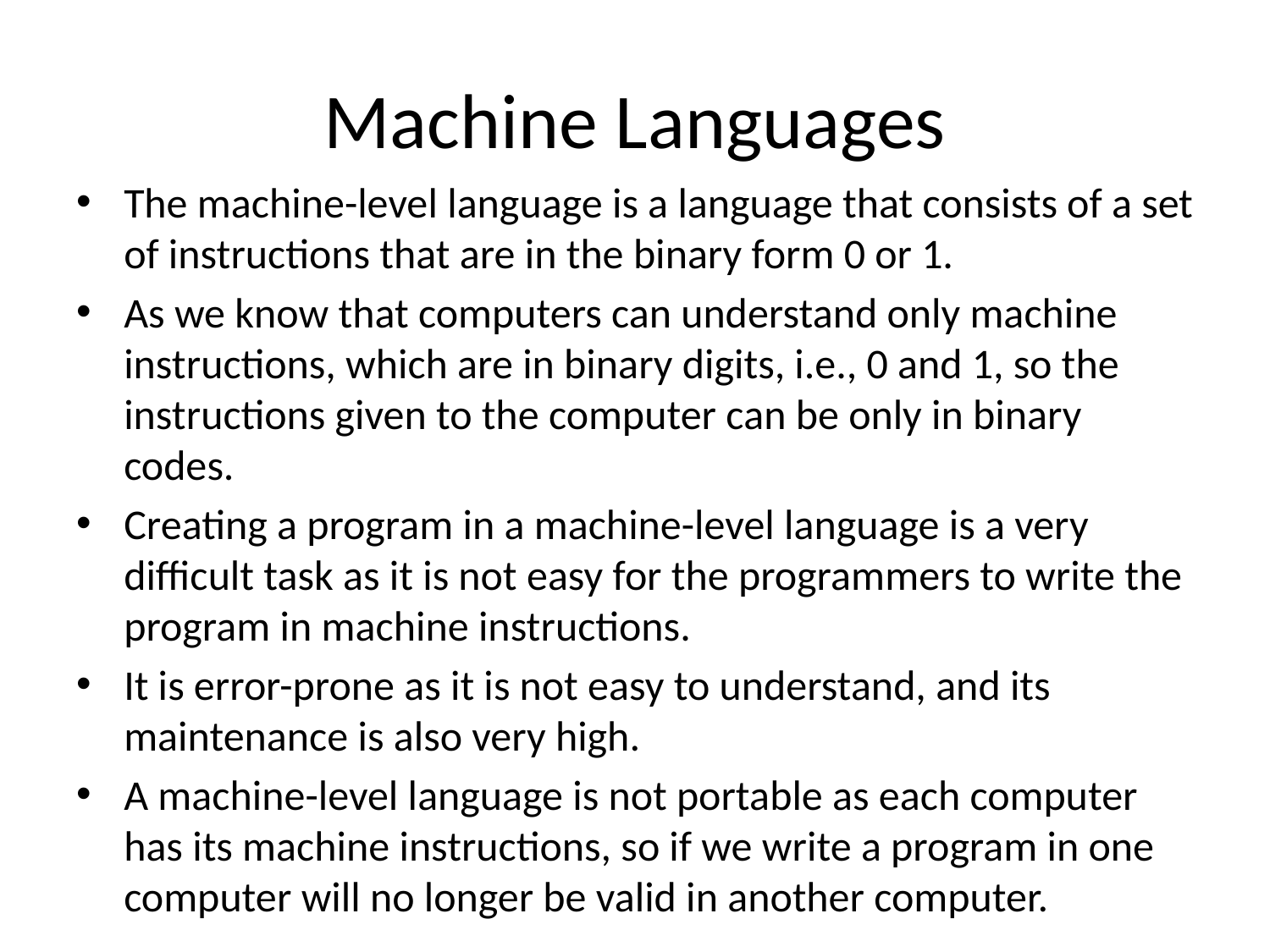

# Machine Languages
The machine-level language is a language that consists of a set of instructions that are in the binary form 0 or 1.
As we know that computers can understand only machine instructions, which are in binary digits, i.e., 0 and 1, so the instructions given to the computer can be only in binary codes.
Creating a program in a machine-level language is a very difficult task as it is not easy for the programmers to write the program in machine instructions.
It is error-prone as it is not easy to understand, and its maintenance is also very high.
A machine-level language is not portable as each computer has its machine instructions, so if we write a program in one computer will no longer be valid in another computer.